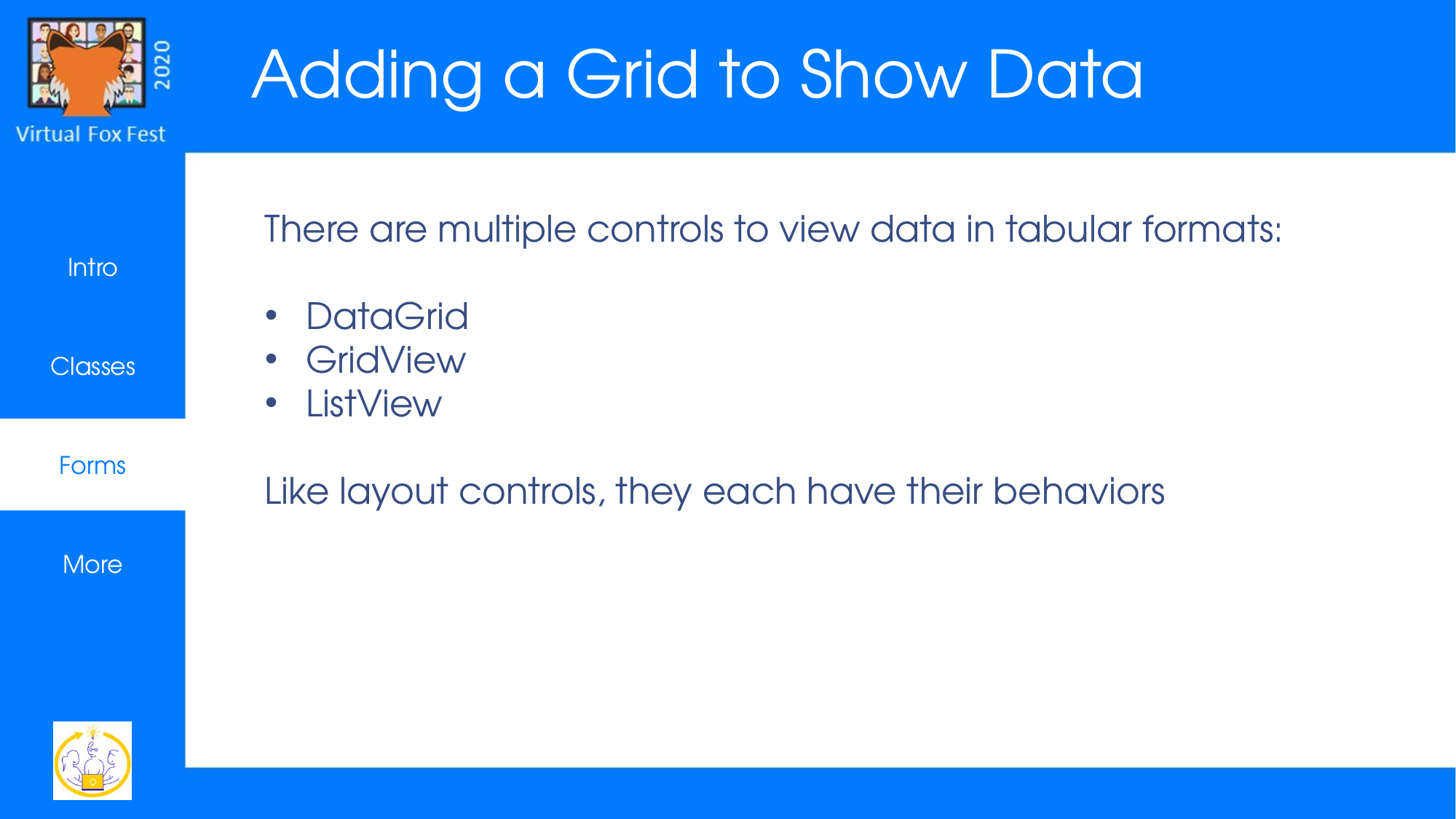

# Adding a Grid to Show Data
There are multiple controls to view data in tabular formats:

DataGrid
GridView
ListView

Like layout controls, they each have their behaviors